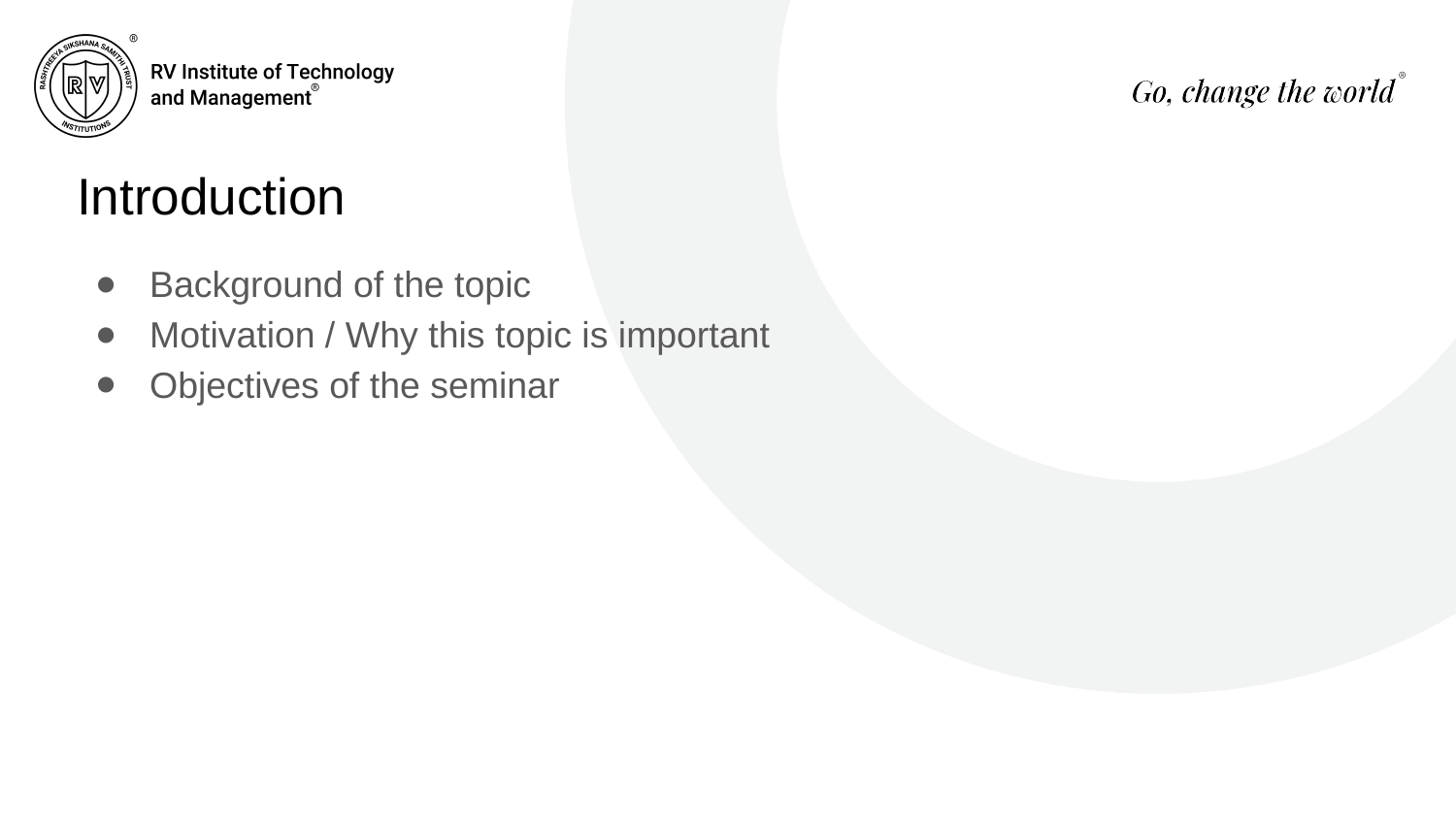

# Introduction
Background of the topic
Motivation / Why this topic is important
Objectives of the seminar